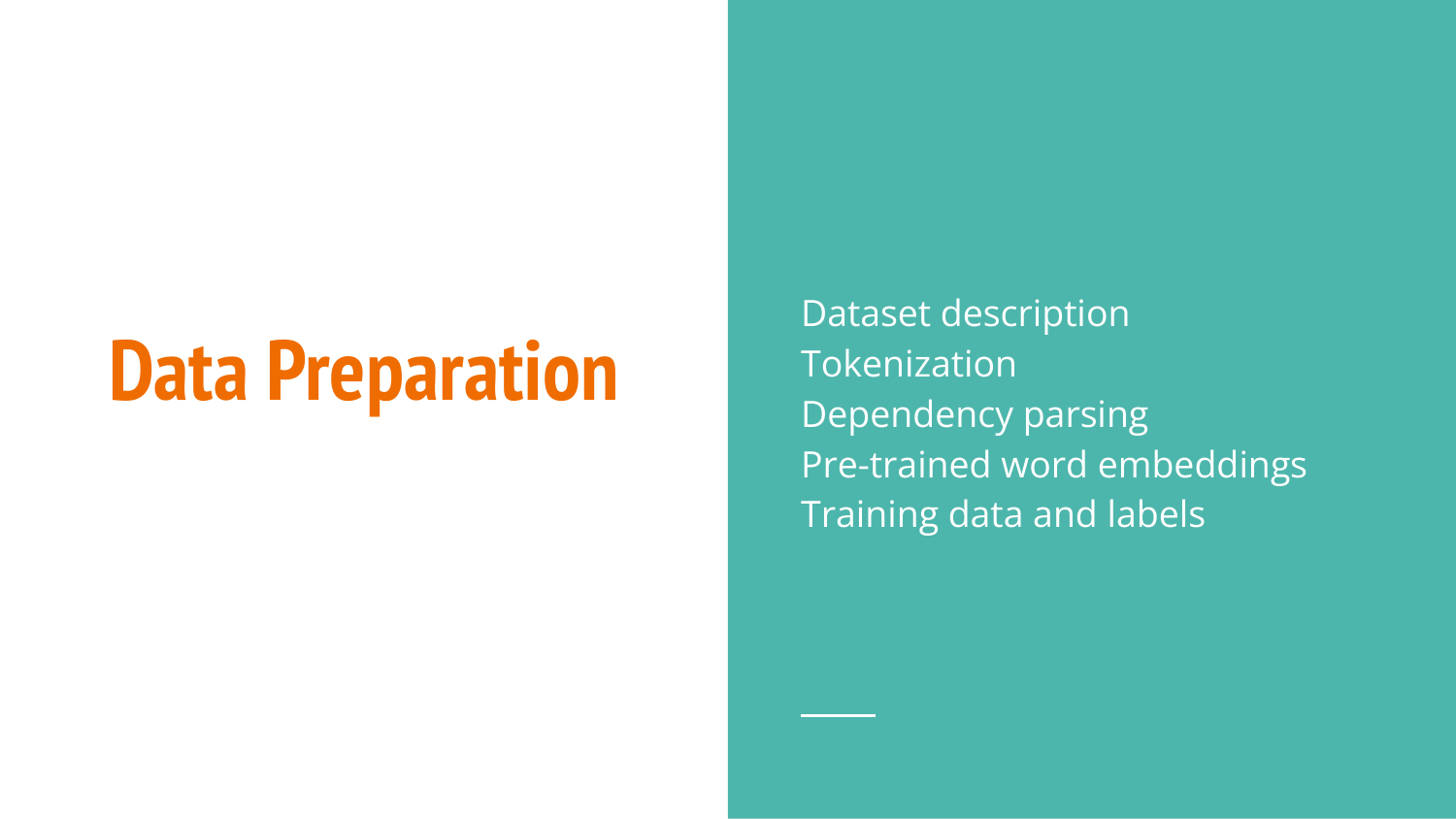

Dataset description
Tokenization
Dependency parsing
Pre-trained word embeddings
Training data and labels
# Data Preparation